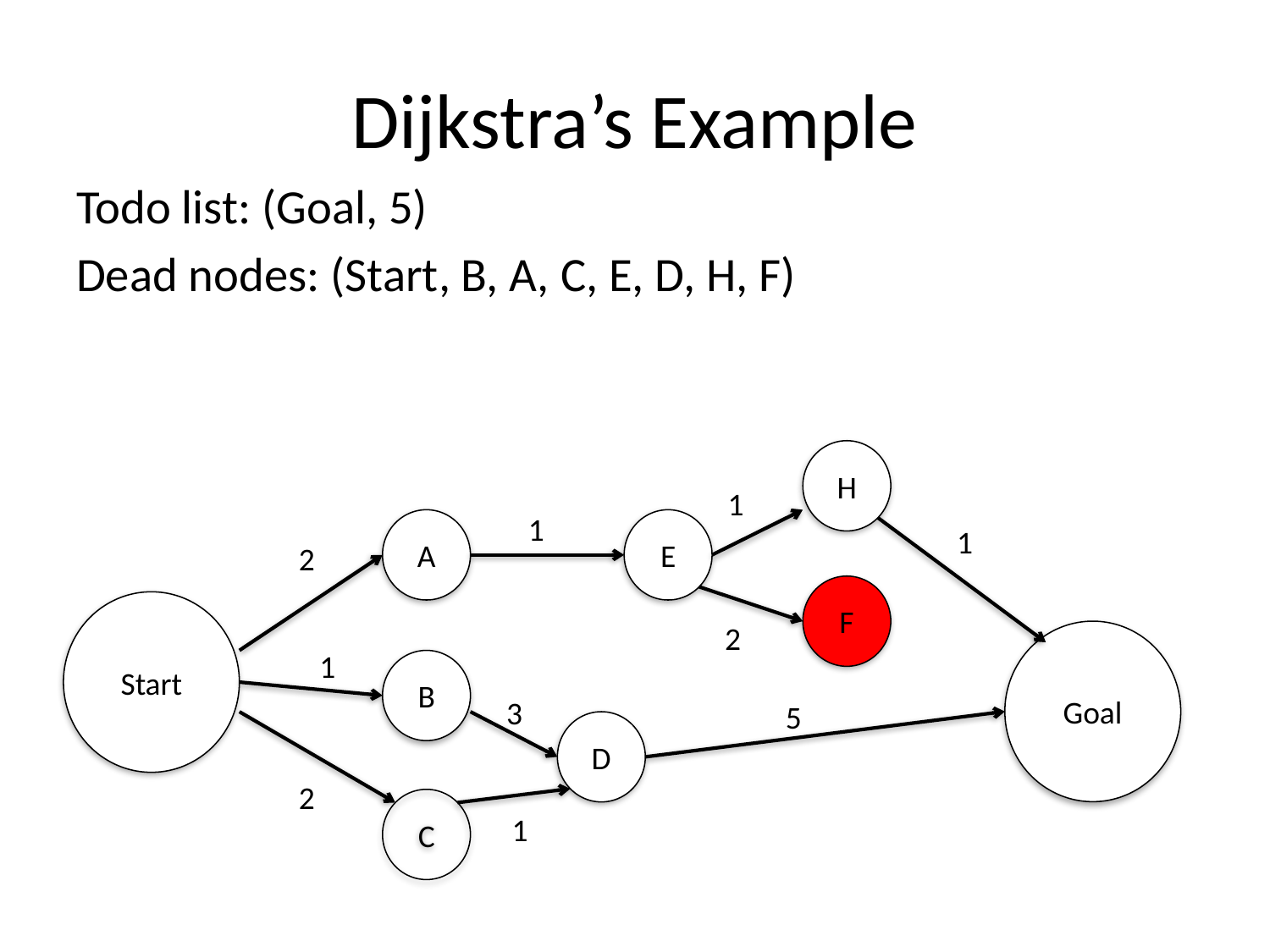

# Dijkstra’s Example
Todo list: (Goal, 5)
Dead nodes: (Start, B, A, C, E, D, H, F)
H
1
1
A
E
1
2
F
Start
2
Goal
1
B
3
5
D
2
C
1